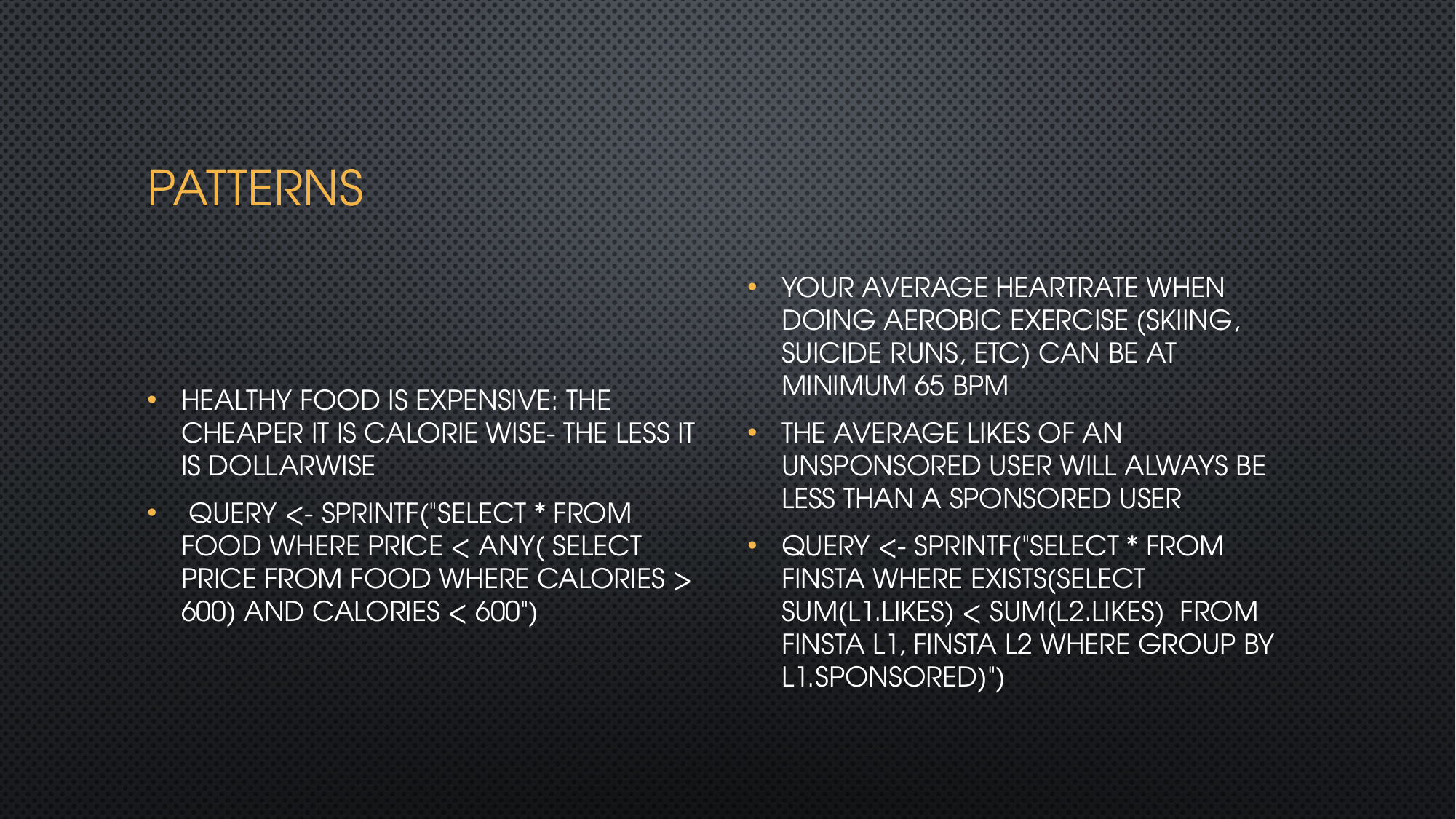

# Patterns
Healthy food is expensive: the cheaper it is calorie wise- the less it is dollarwise
 query <- sprintf("select * from food where price < any( select price from food where Calories > 600) and Calories < 600")
Your average heartrate when doing aerobic exercise (skiing, suicide runs, etc) can be at minimum 65 bpm
The average likes of an unsponsored user will always be less than a sponsored user
query <- sprintf("select * from finsta where exists(select sum(l1.Likes) < sum(l2.Likes)  from finsta l1, finsta l2 where group by l1.Sponsored)")